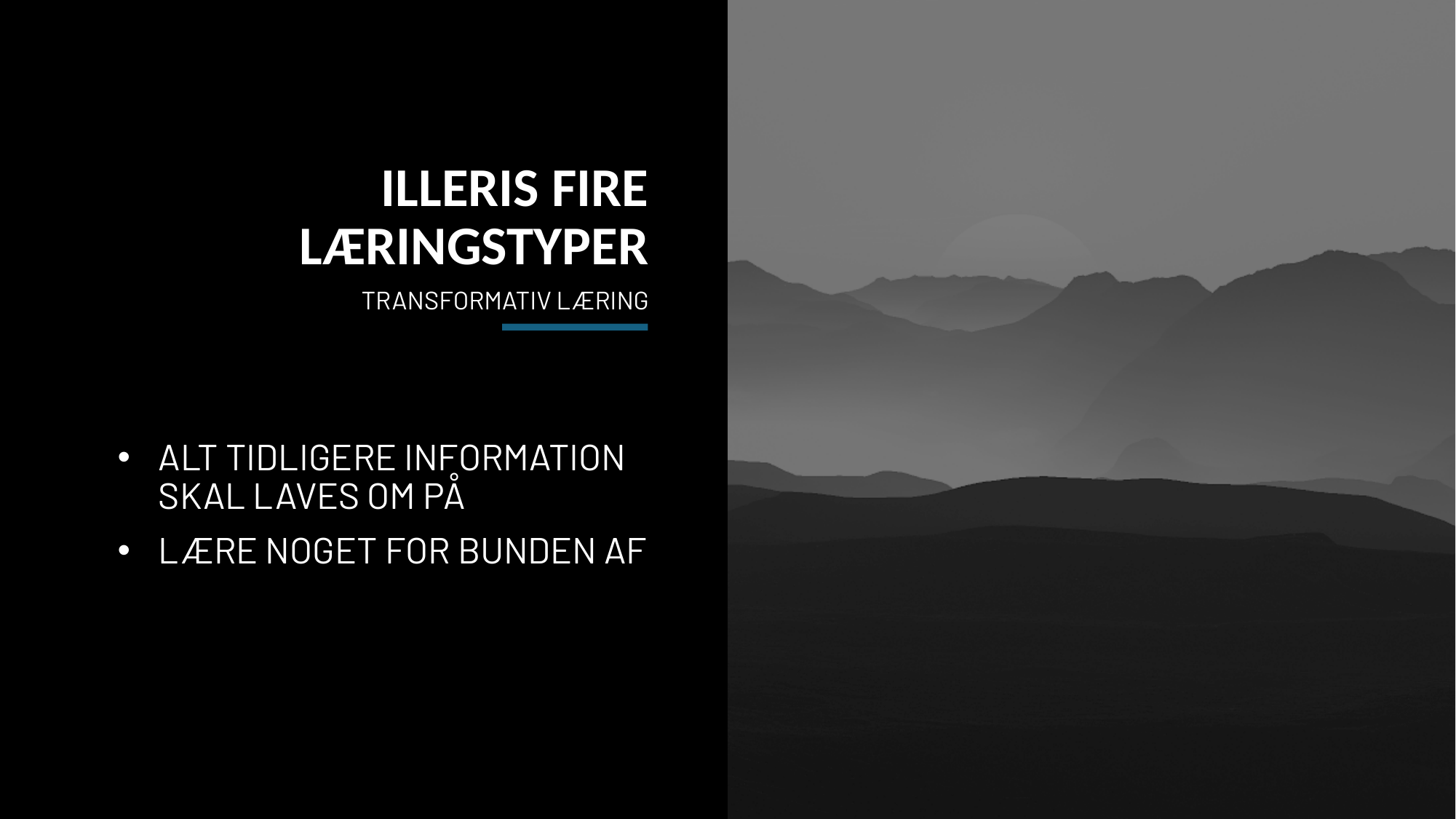

ILLERIS FIRE LÆRINGSTYPER
# TRANSFORMATIV LÆRING

ALT TIDLIGERE INFORMATION SKAL LAVES OM PÅ
LÆRE NOGET FOR BUNDEN AF